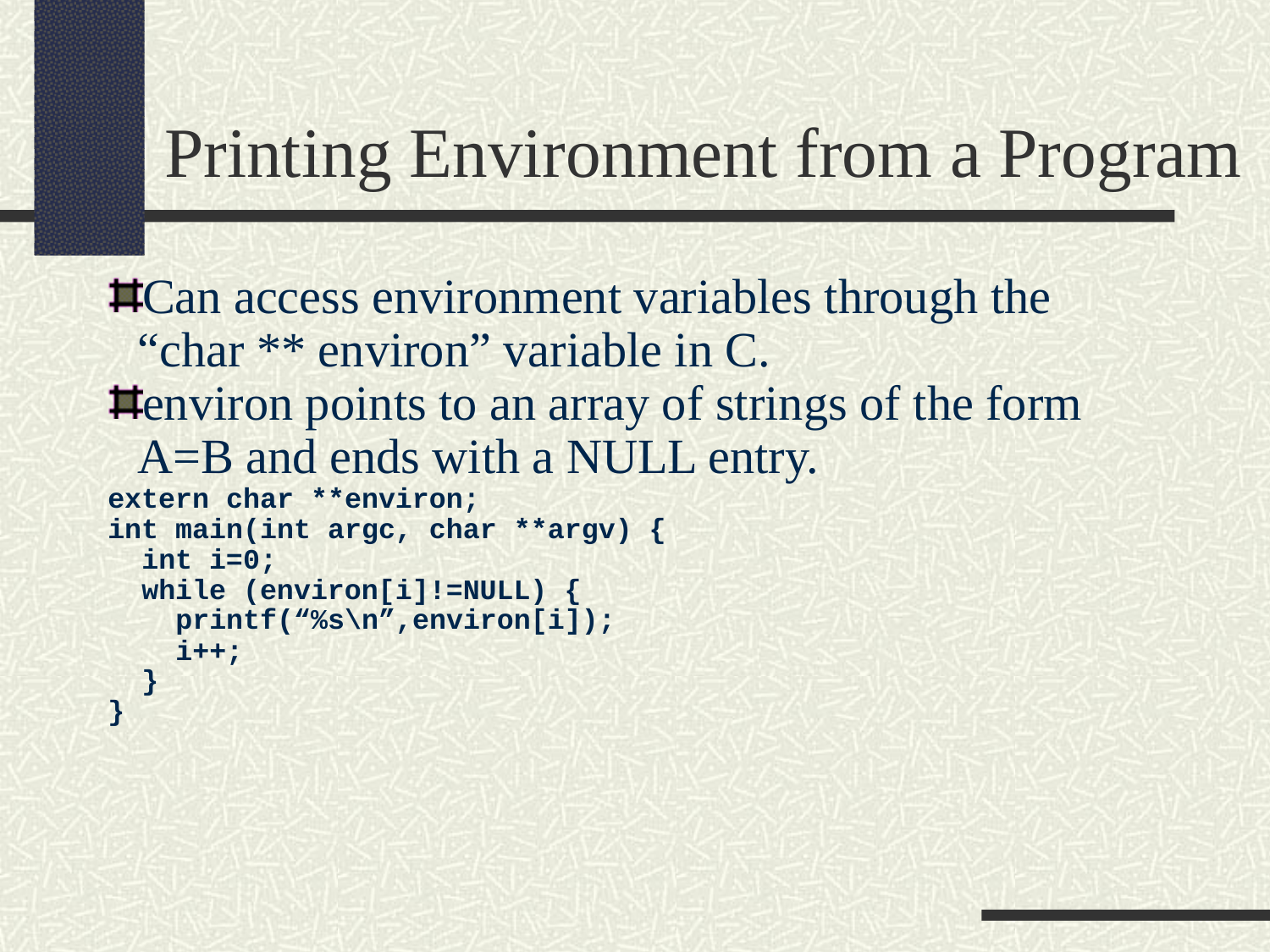

Printing Environment from a Program
Can access environment variables through the “char ** environ” variable in C.
environ points to an array of strings of the form A=B and ends with a NULL entry.
extern char **environ;
int main(int argc, char **argv) {
  int i=0;
  while (environ[i]!=NULL) {
    printf(“%s\n”,environ[i]);
    i++;
  }
}